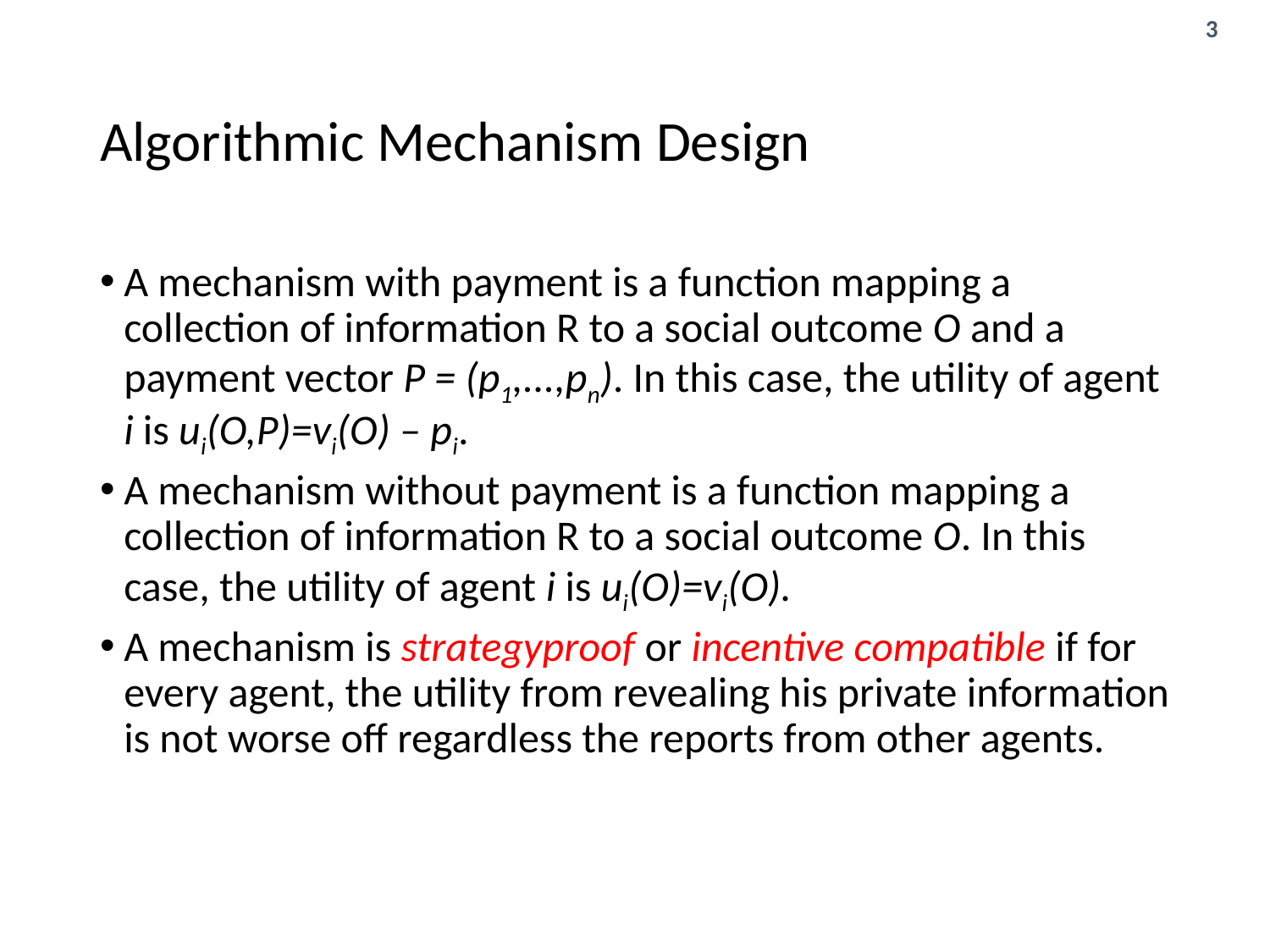

# Algorithmic Mechanism Design
A mechanism with payment is a function mapping a collection of information R to a social outcome O and a payment vector P = (p1,...,pn). In this case, the utility of agent i is ui(O,P)=vi(O) – pi.
A mechanism without payment is a function mapping a collection of information R to a social outcome O. In this case, the utility of agent i is ui(O)=vi(O).
A mechanism is strategyproof or incentive compatible if for every agent, the utility from revealing his private information is not worse off regardless the reports from other agents.